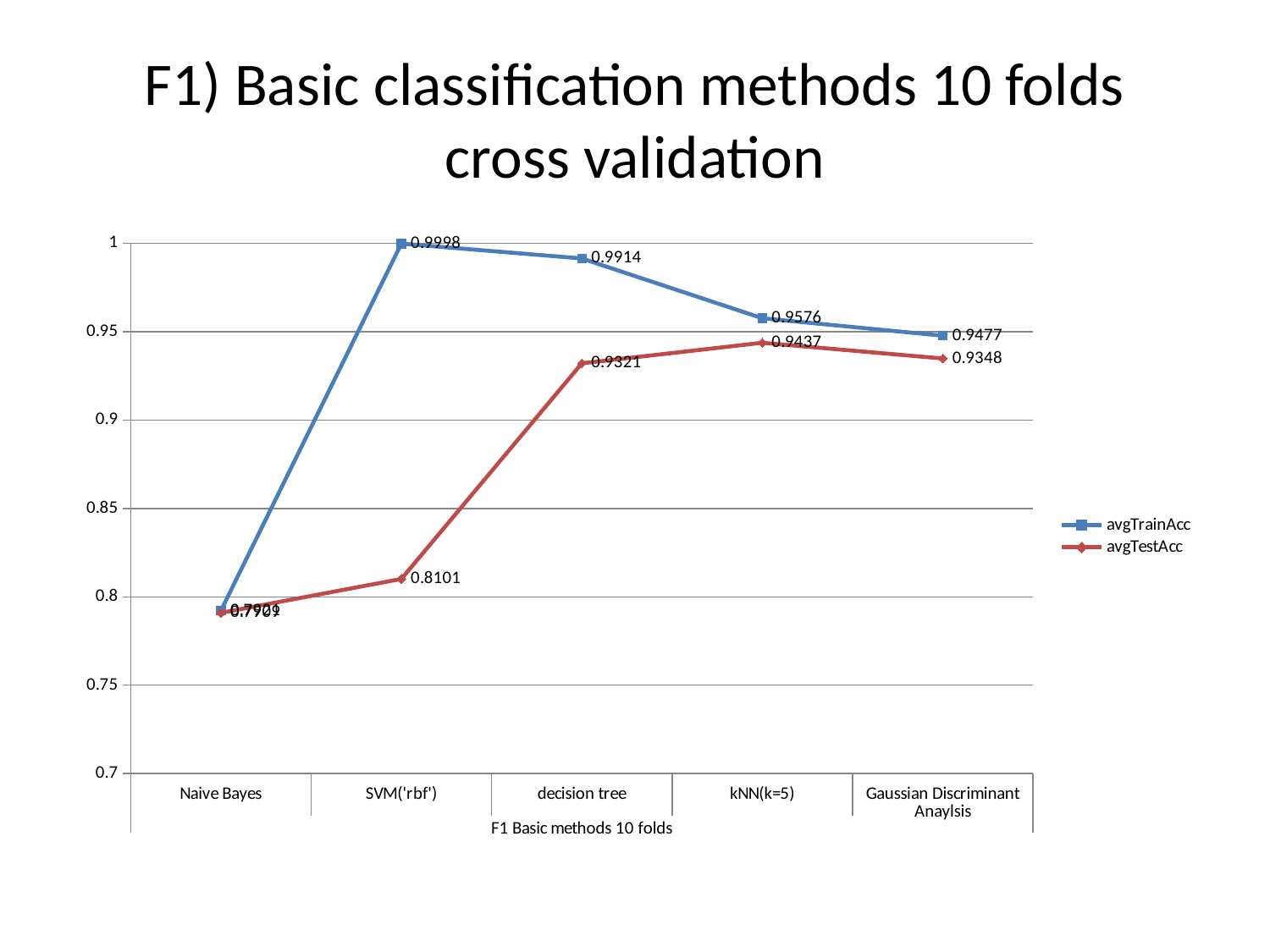

# F1) Basic classification methods 10 folds cross validation

### Chart

| Category | avgTrainAcc | avgTestAcc |
|---|---|---|
| Naive Bayes | 0.7921 | 0.7909 |
| SVM('rbf') | 0.9998 | 0.8101 |
| decision tree | 0.9914 | 0.9321 |
| kNN(k=5) | 0.9576 | 0.9437 |
| Gaussian Discriminant Anaylsis | 0.9477 | 0.9348 |